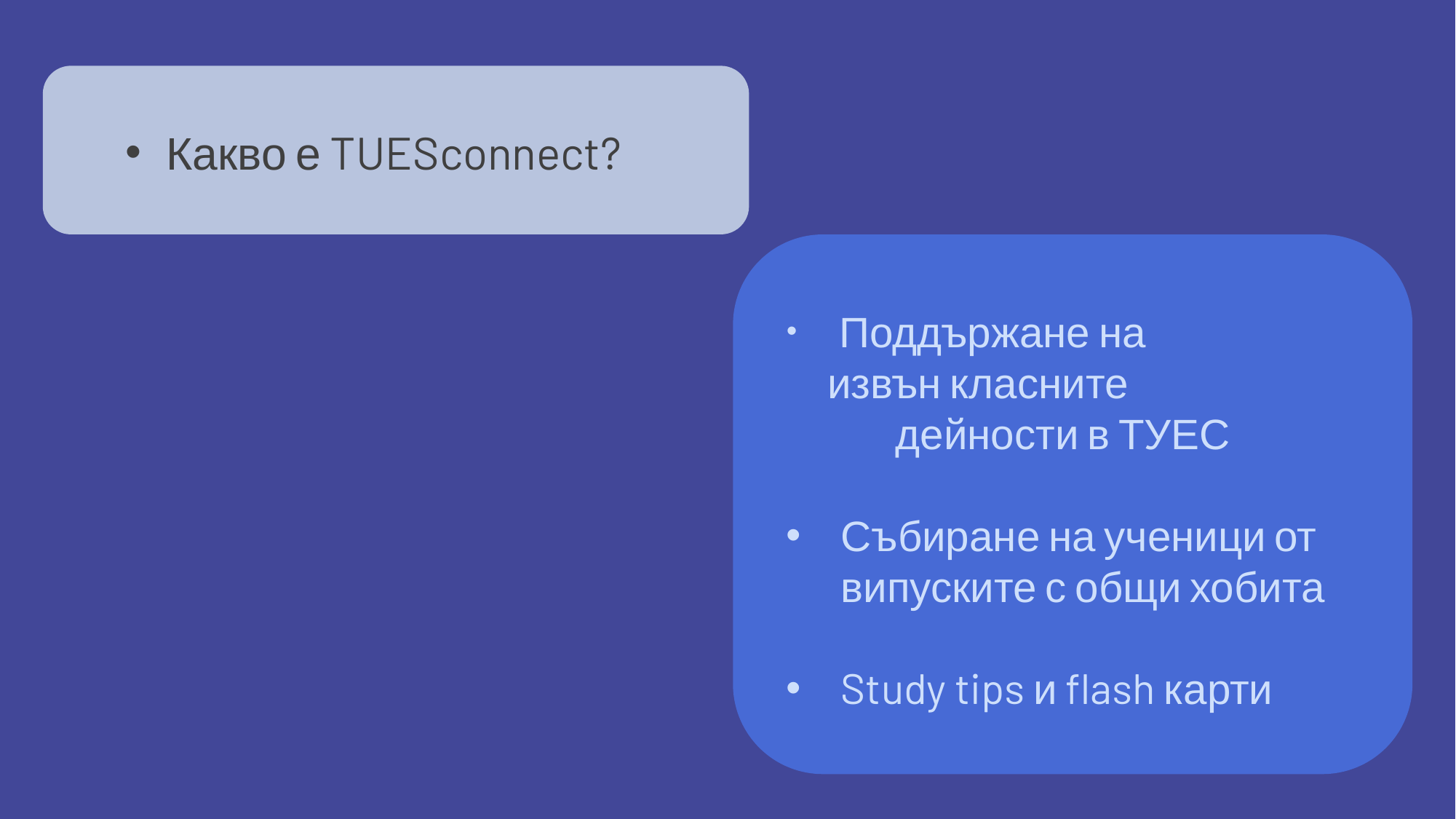

Какво е TUESconnect?

  Поддържане на  	извън класните
	дейности в ТУЕС

Събиране на ученици от випуските с общи хобита

Study tips и flash карти